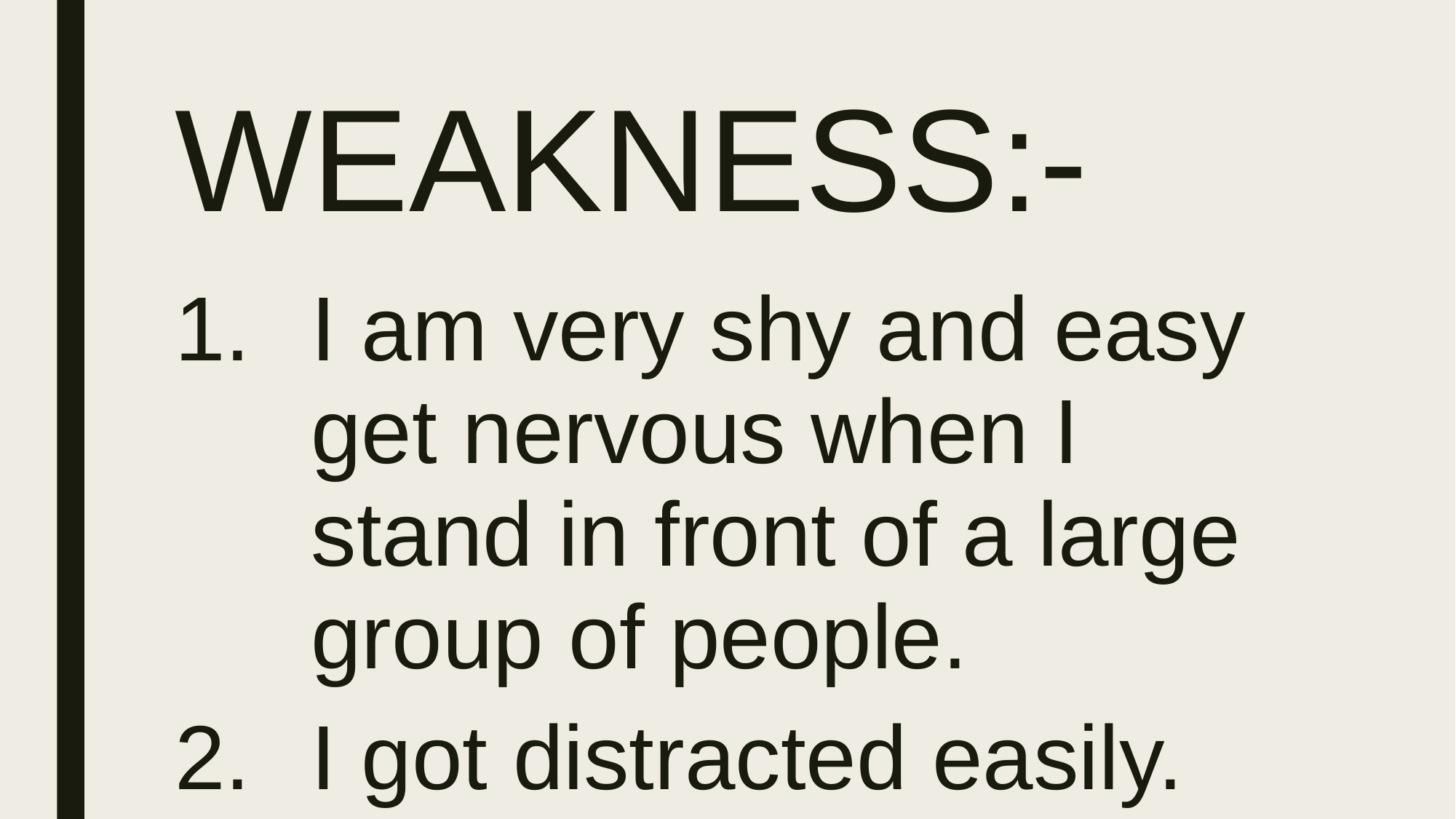

# WEAKNESS:-
I am very shy and easy get nervous when I stand in front of a large group of people.
I got distracted easily.
I am always hesitated.
My writing skills is not good.